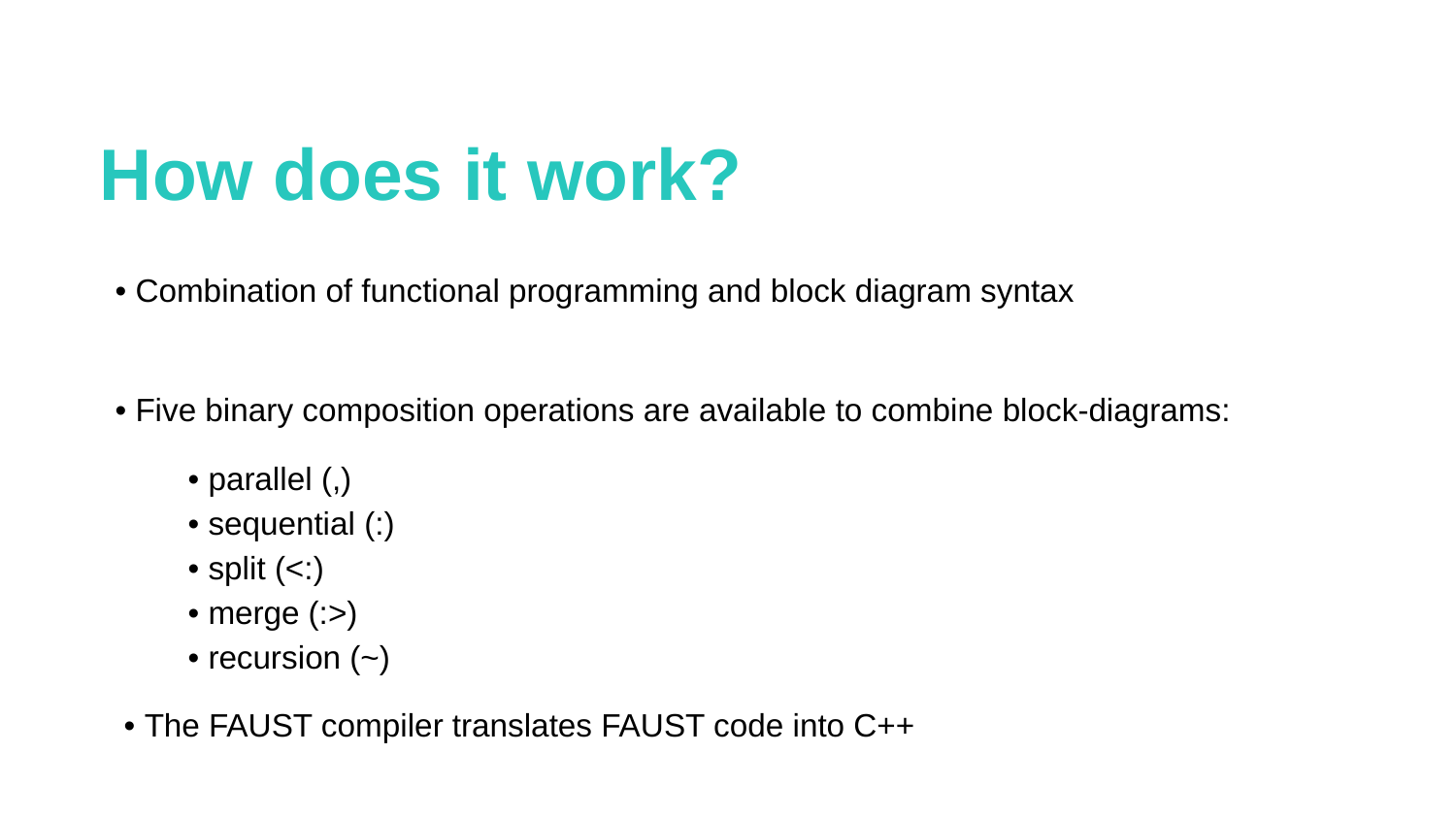

How does it work?
• Combination of functional programming and block diagram syntax
• Five binary composition operations are available to combine block-diagrams:
• parallel (,)
• sequential (:)
• split (<:)
• merge (:>)
• recursion (~)
 • The FAUST compiler translates FAUST code into C++